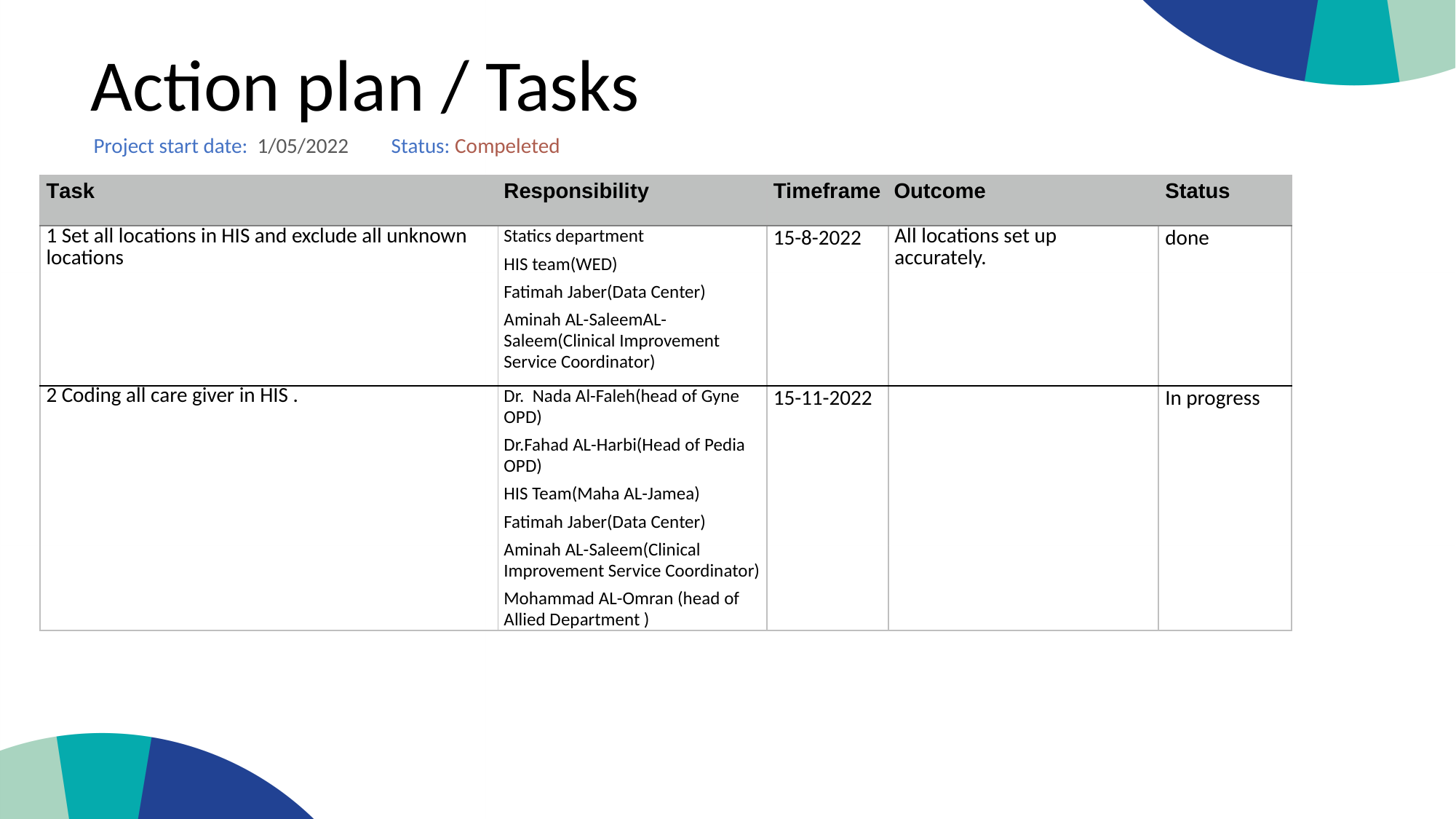

Action plan / Tasks
Project start date:  1/05/2022         Status: Compeleted
| Task | Responsibility | Timeframe | Outcome | Status |
| --- | --- | --- | --- | --- |
| 1 Set all locations in HIS and exclude all unknown locations | Statics department HIS team(WED) Fatimah Jaber(Data Center) Aminah AL-SaleemAL-Saleem(Clinical Improvement Service Coordinator) | 15-8-2022 | All locations set up accurately. | done |
| 2 Coding all care giver in HIS . | Dr. Nada Al-Faleh(head of Gyne OPD) Dr.Fahad AL-Harbi(Head of Pedia OPD) HIS Team(Maha AL-Jamea) Fatimah Jaber(Data Center) Aminah AL-Saleem(Clinical Improvement Service Coordinator) Mohammad AL-Omran (head of Allied Department ) | 15-11-2022 |  | In progress |